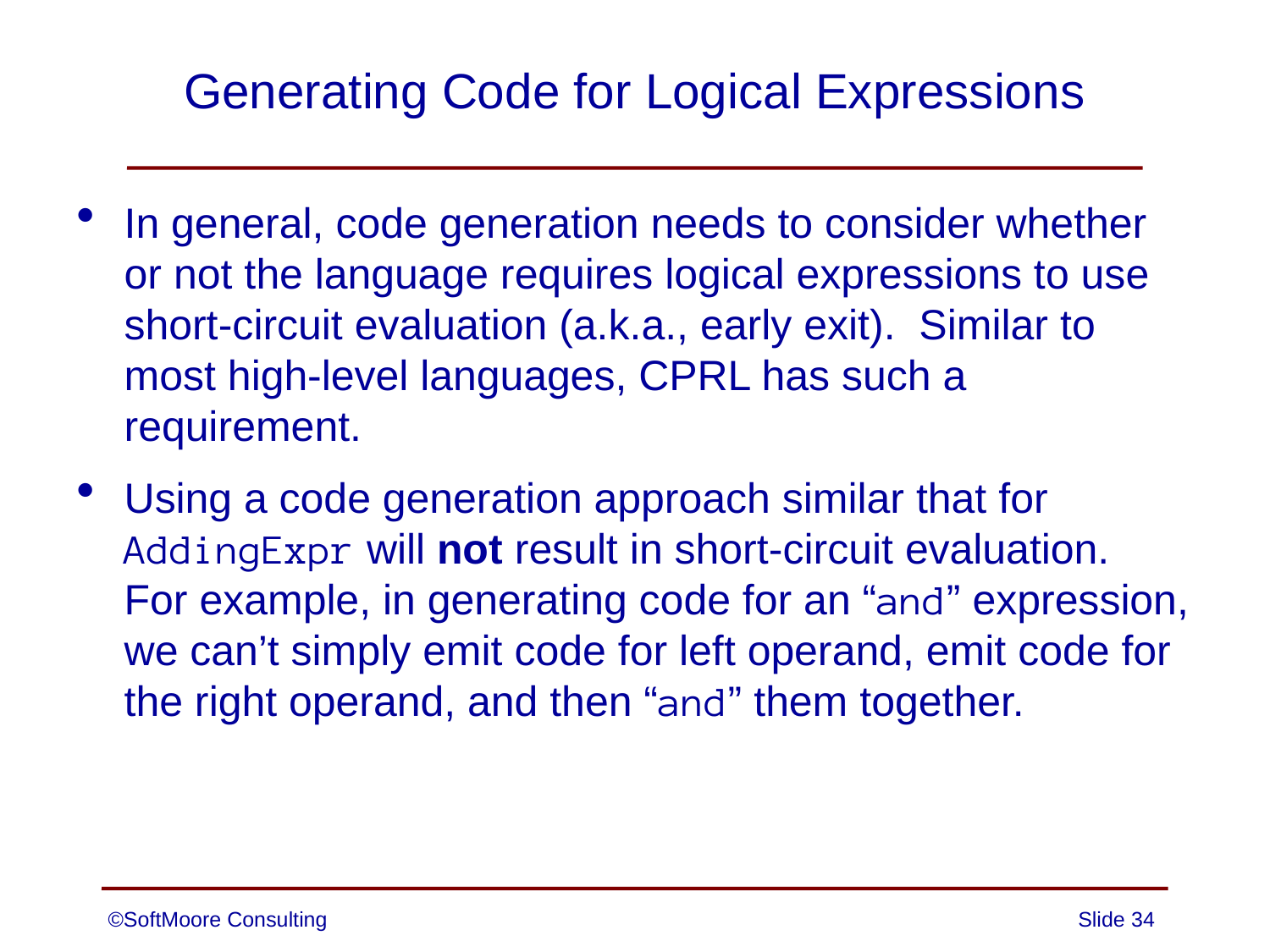

# Generating Code for Logical Expressions
In general, code generation needs to consider whether or not the language requires logical expressions to use short-circuit evaluation (a.k.a., early exit).  Similar to most high-level languages, CPRL has such a requirement.
Using a code generation approach similar that for AddingExpr will not result in short-circuit evaluation.  For example, in generating code for an “and” expression, we can’t simply emit code for left operand, emit code for the right operand, and then “and” them together.
©SoftMoore Consulting
Slide 34